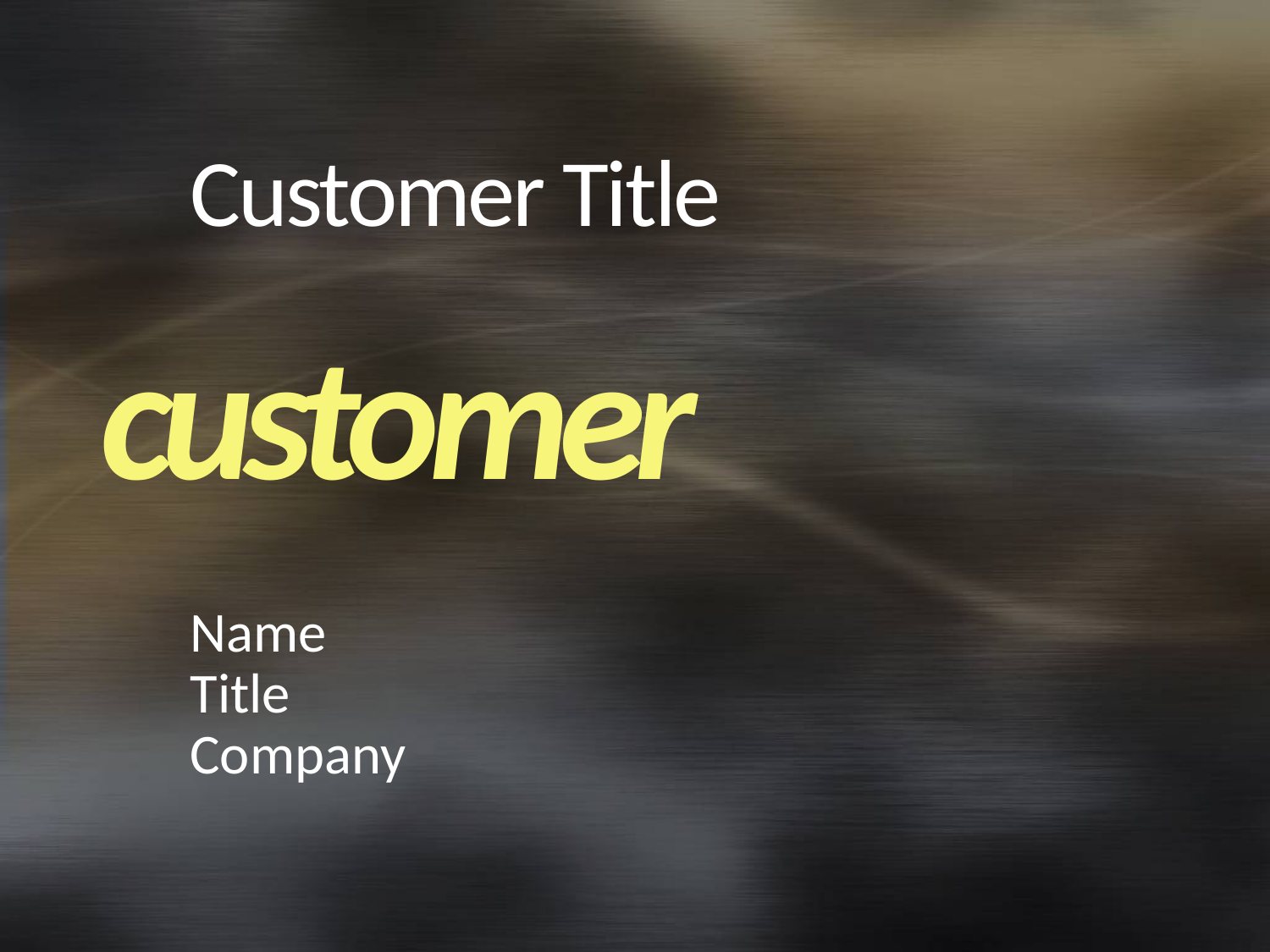

# Customer Title
customer
Name
Title
Company